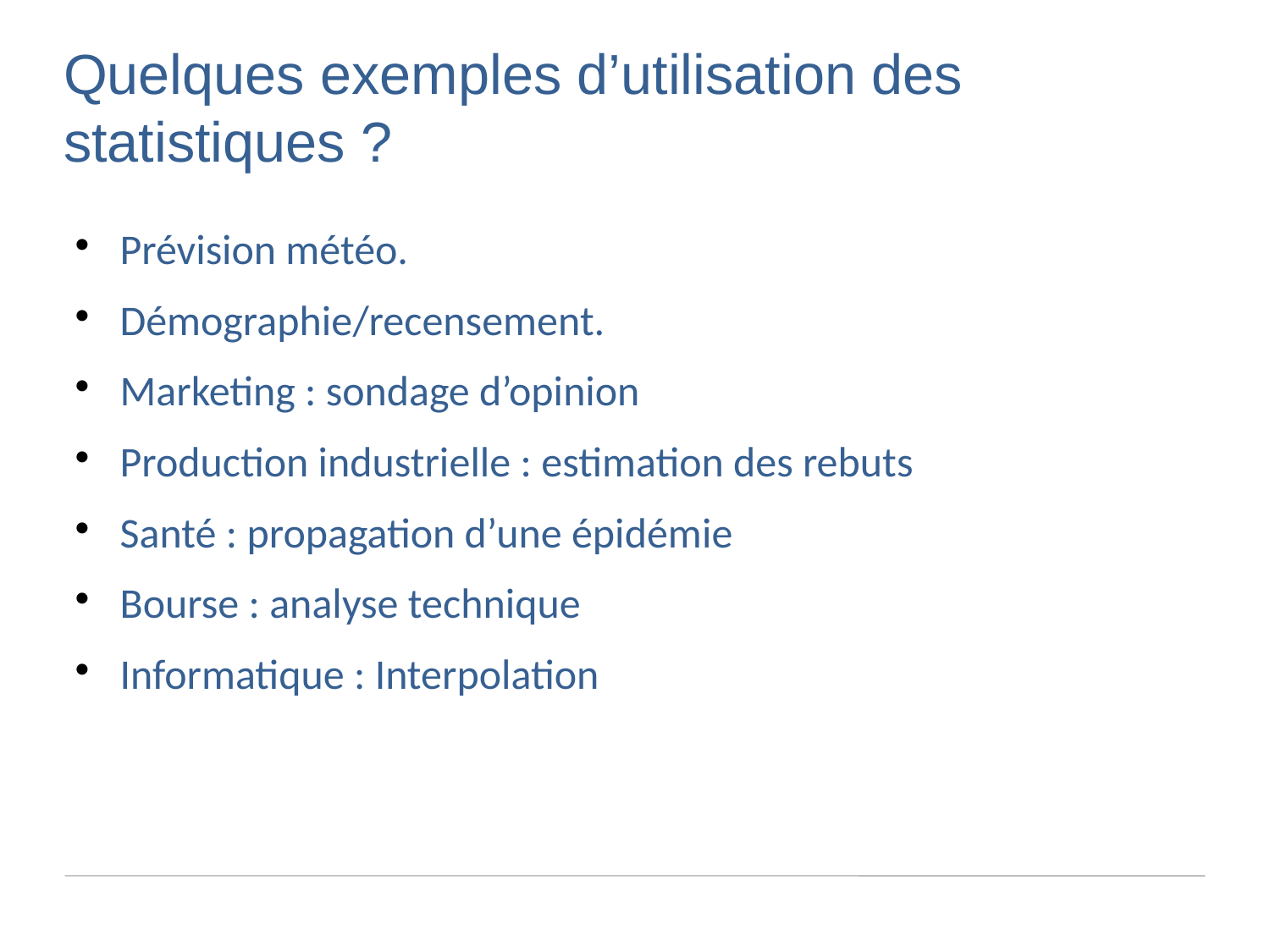

Quelques exemples d’utilisation des statistiques ?
Prévision météo.
Démographie/recensement.
Marketing : sondage d’opinion
Production industrielle : estimation des rebuts
Santé : propagation d’une épidémie
Bourse : analyse technique
Informatique : Interpolation